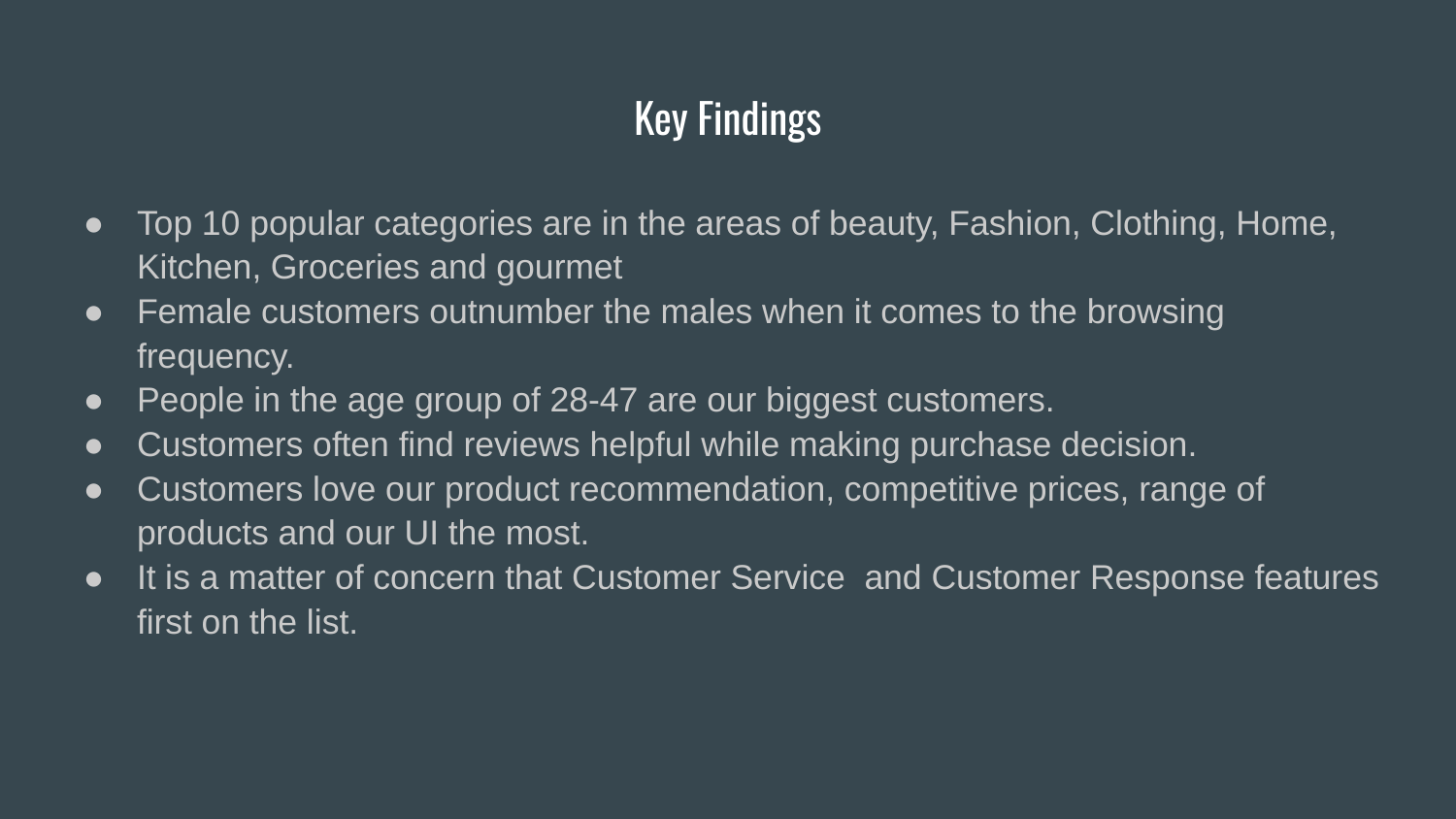

# Key Findings
Top 10 popular categories are in the areas of beauty, Fashion, Clothing, Home, Kitchen, Groceries and gourmet
Female customers outnumber the males when it comes to the browsing frequency.
People in the age group of 28-47 are our biggest customers.
Customers often find reviews helpful while making purchase decision.
Customers love our product recommendation, competitive prices, range of products and our UI the most.
It is a matter of concern that Customer Service  and Customer Response features first on the list.